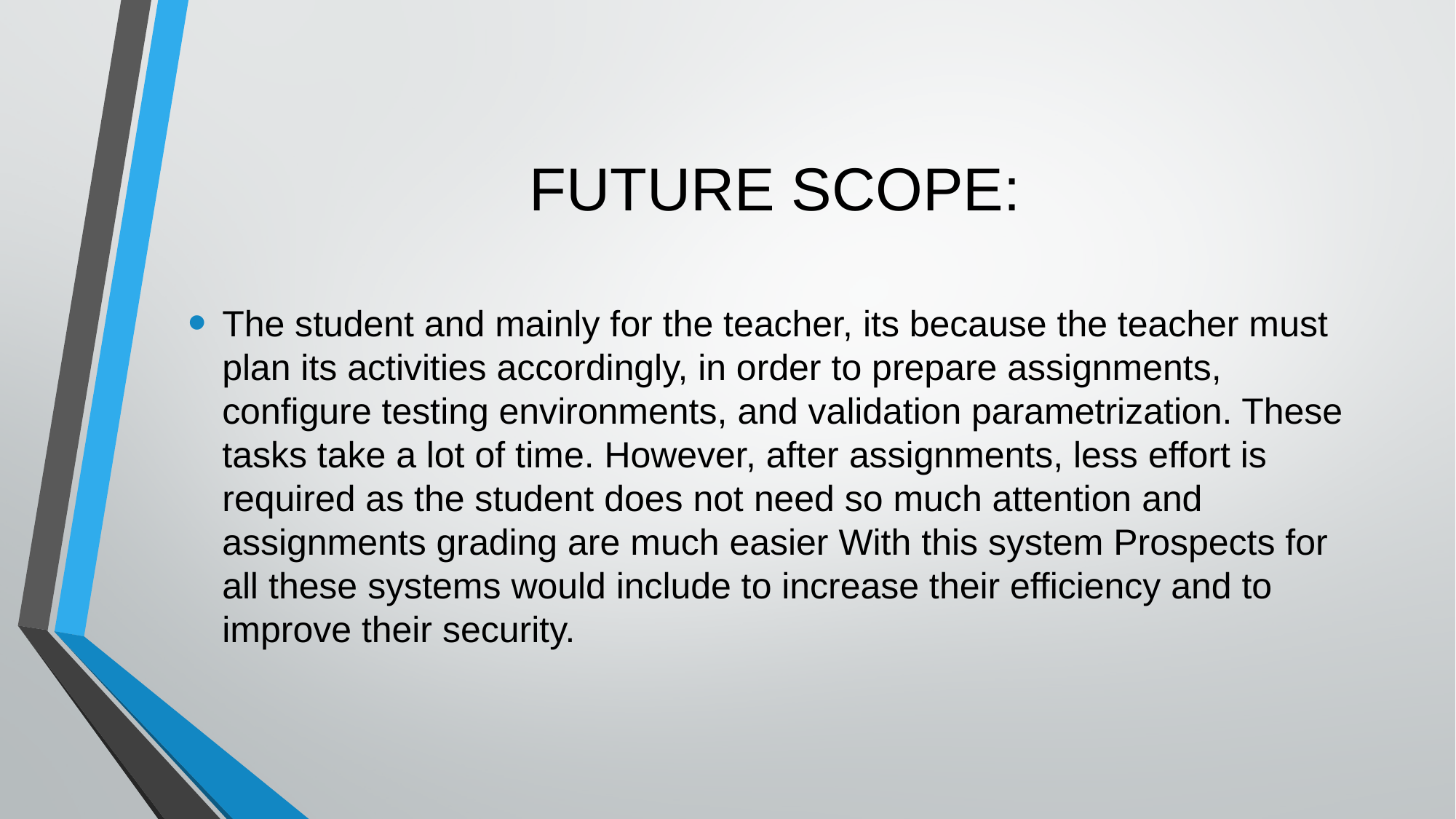

# FUTURE SCOPE:
The student and mainly for the teacher, its because the teacher must plan its activities accordingly, in order to prepare assignments, configure testing environments, and validation parametrization. These tasks take a lot of time. However, after assignments, less effort is required as the student does not need so much attention and assignments grading are much easier With this system Prospects for all these systems would include to increase their efficiency and to improve their security.